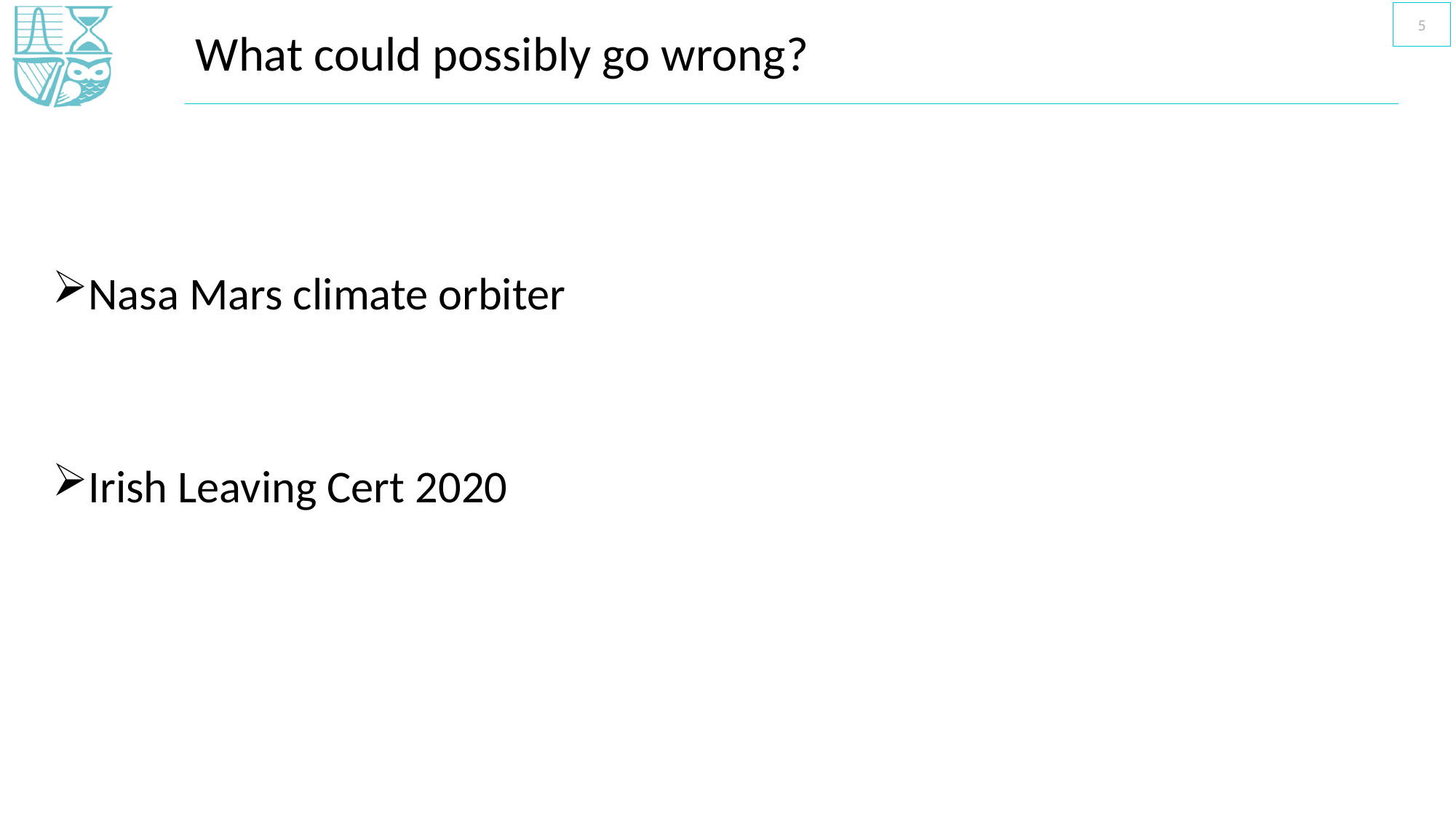

5
# What could possibly go wrong?

Nasa Mars climate orbiter

Irish Leaving Cert 2020